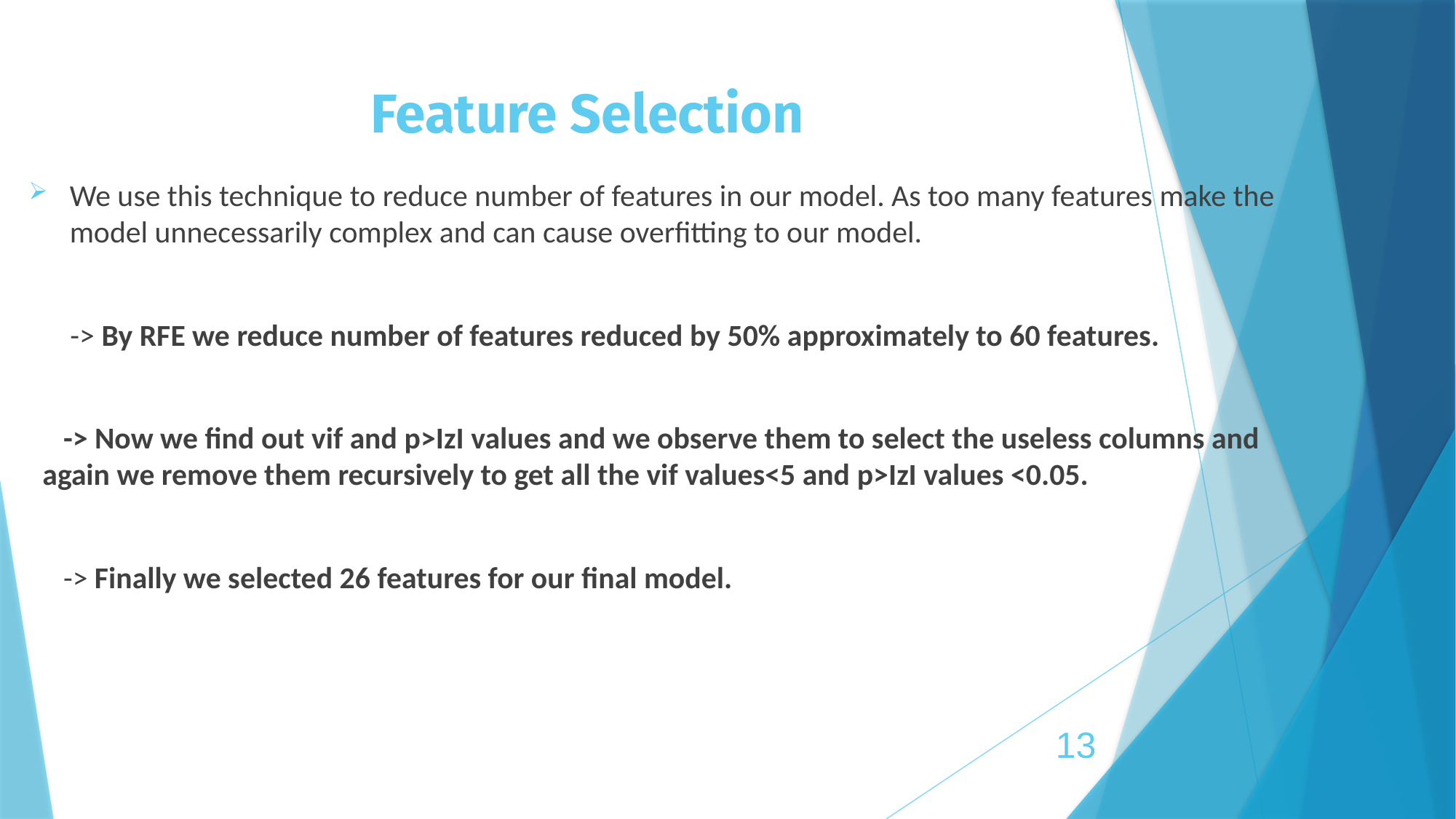

# Feature Selection
We use this technique to reduce number of features in our model. As too many features make the model unnecessarily complex and can cause overfitting to our model.

      -> By RFE we reduce number of features reduced by 50% approximately to 60 features.

     -> Now we find out vif and p>IzI values and we observe them to select the useless columns and           again we remove them recursively to get all the vif values<5 and p>IzI values <0.05.

     -> Finally we selected 26 features for our final model.

13